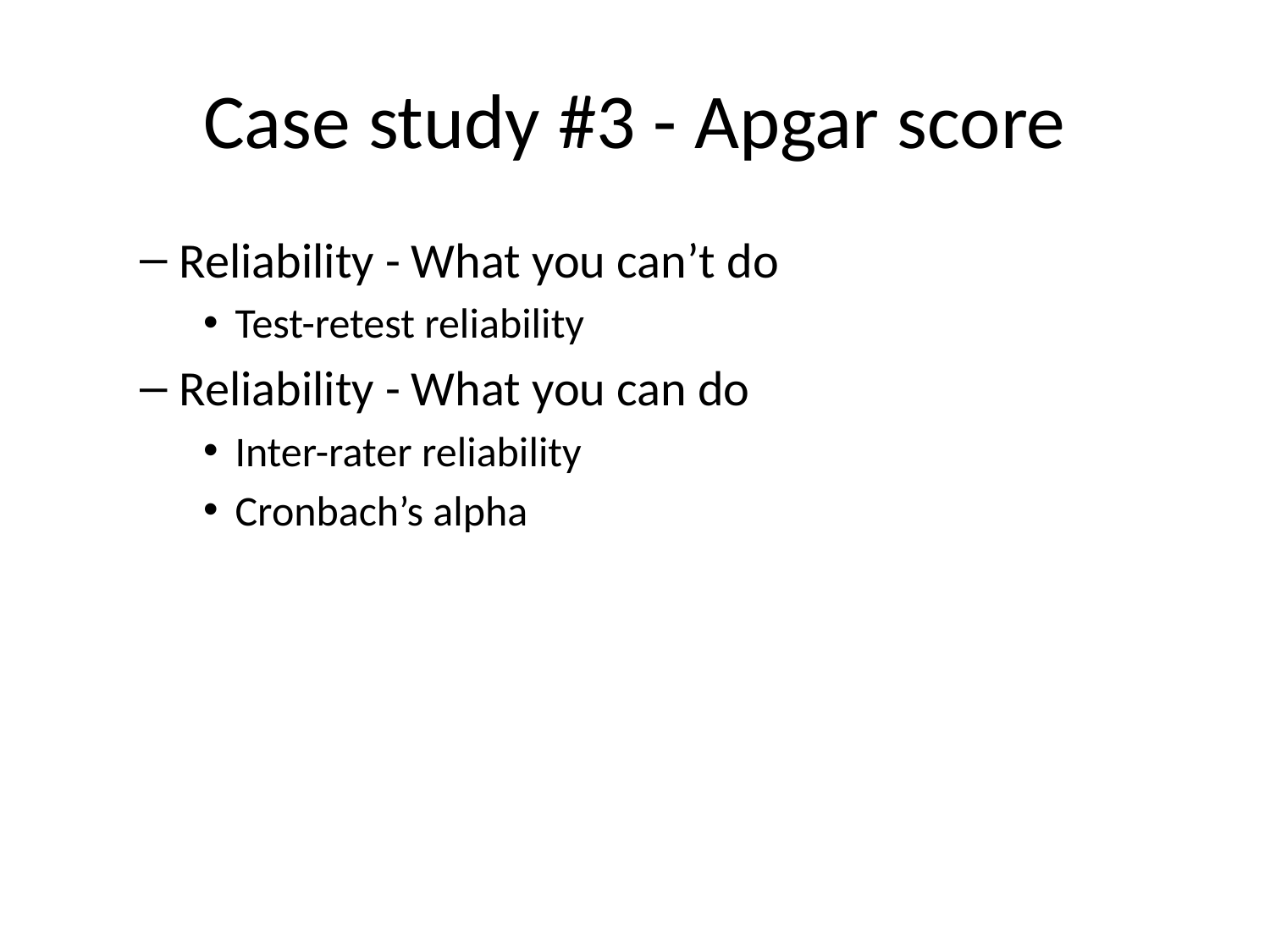

# Case study #3 - Apgar score
Reliability - What you can’t do
Test-retest reliability
Reliability - What you can do
Inter-rater reliability
Cronbach’s alpha